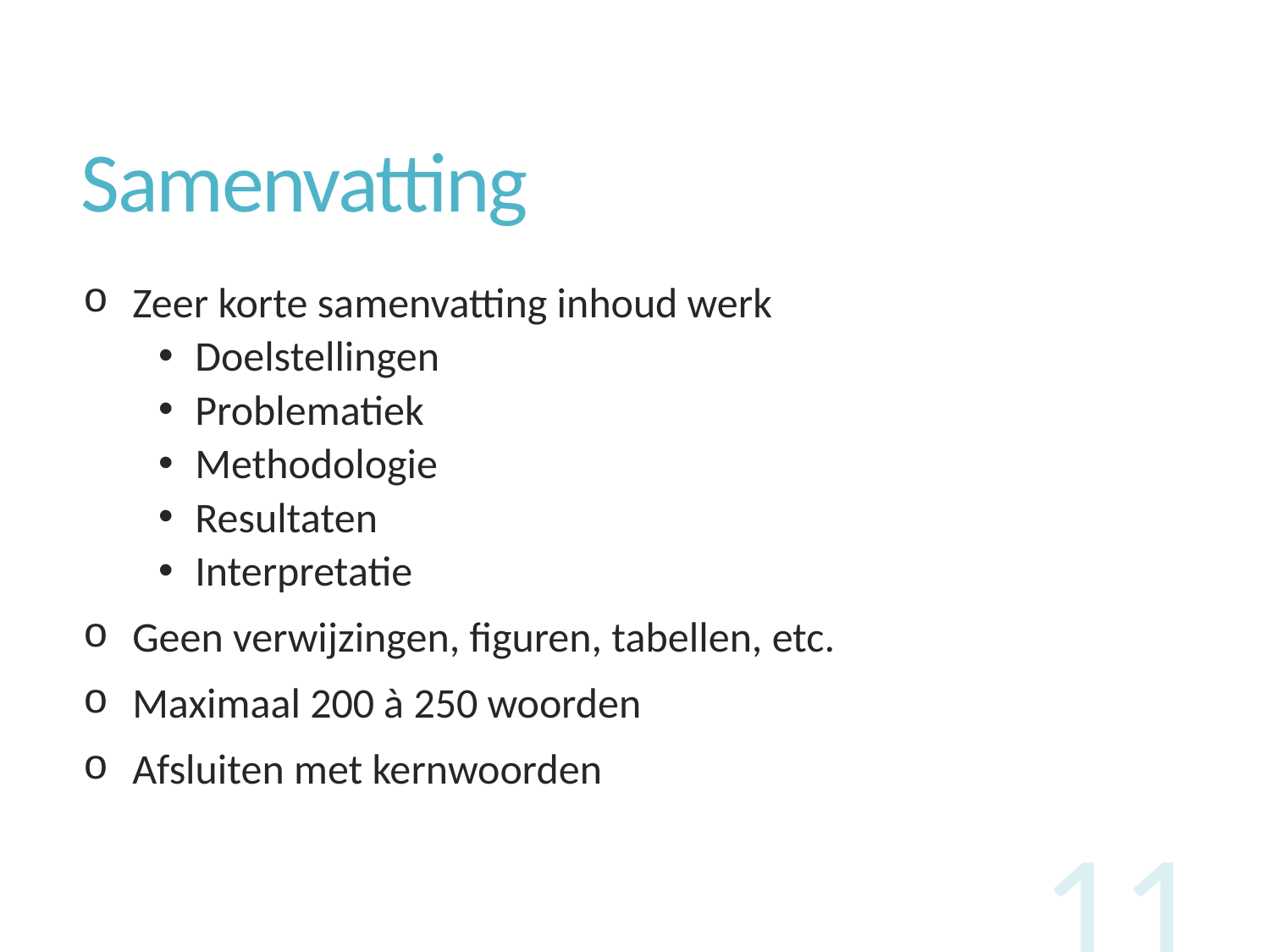

# Samenvatting
Zeer korte samenvatting inhoud werk
Doelstellingen
Problematiek
Methodologie
Resultaten
Interpretatie
Geen verwijzingen, figuren, tabellen, etc.
Maximaal 200 à 250 woorden
Afsluiten met kernwoorden

11